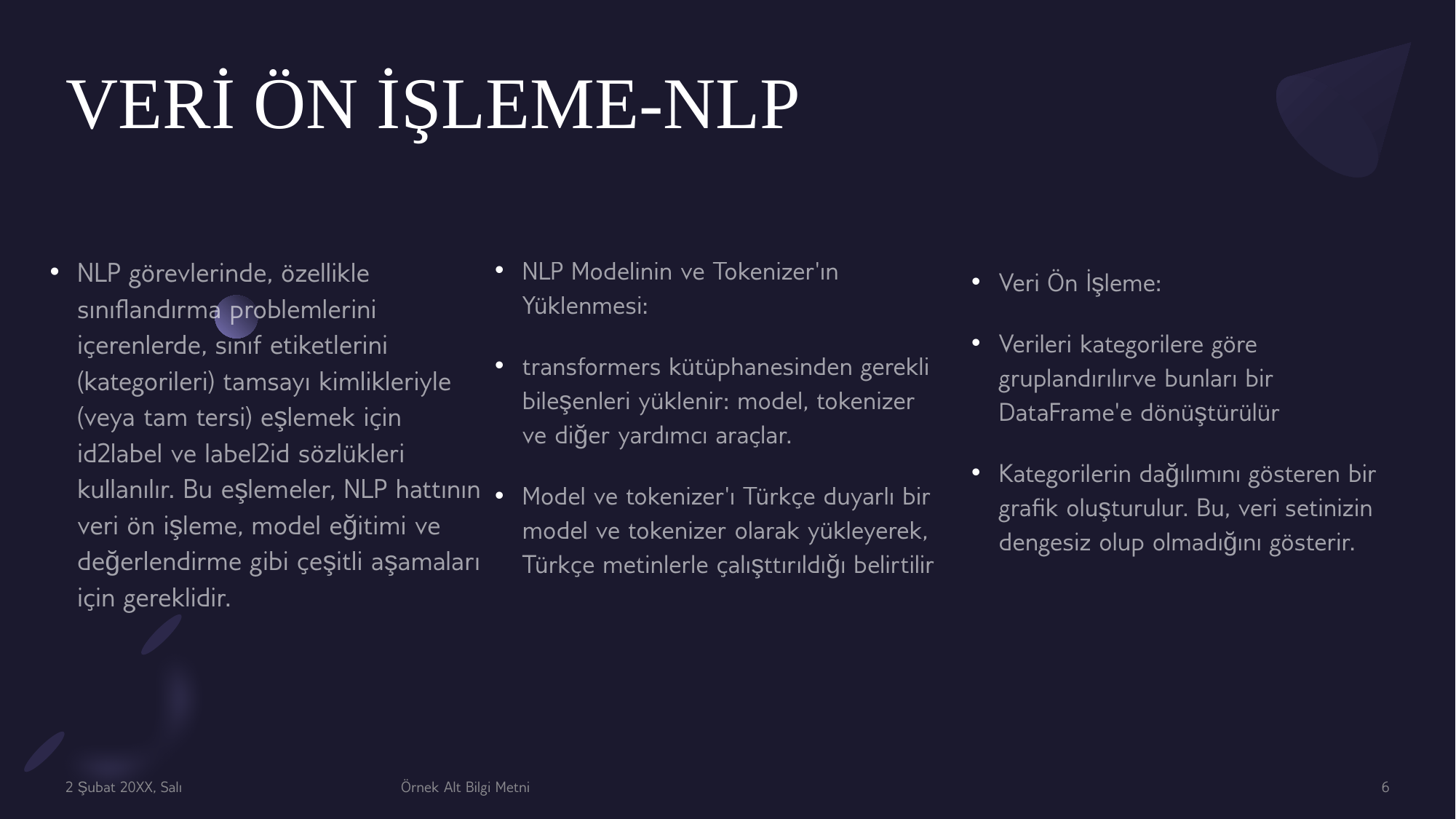

# VERİ ÖN İŞLEME-NLP
NLP Modelinin ve Tokenizer'ın Yüklenmesi:
transformers kütüphanesinden gerekli bileşenleri yüklenir: model, tokenizer ve diğer yardımcı araçlar.
Model ve tokenizer'ı Türkçe duyarlı bir model ve tokenizer olarak yükleyerek, Türkçe metinlerle çalışttırıldığı belirtilir
NLP görevlerinde, özellikle sınıflandırma problemlerini içerenlerde, sınıf etiketlerini (kategorileri) tamsayı kimlikleriyle (veya tam tersi) eşlemek için id2label ve label2id sözlükleri kullanılır. Bu eşlemeler, NLP hattının veri ön işleme, model eğitimi ve değerlendirme gibi çeşitli aşamaları için gereklidir.

Veri Ön İşleme:
Verileri kategorilere göre gruplandırılırve bunları bir DataFrame'e dönüştürülür
Kategorilerin dağılımını gösteren bir grafik oluşturulur. Bu, veri setinizin dengesiz olup olmadığını gösterir.

2 Şubat 20XX, Salı
Örnek Alt Bilgi Metni
6